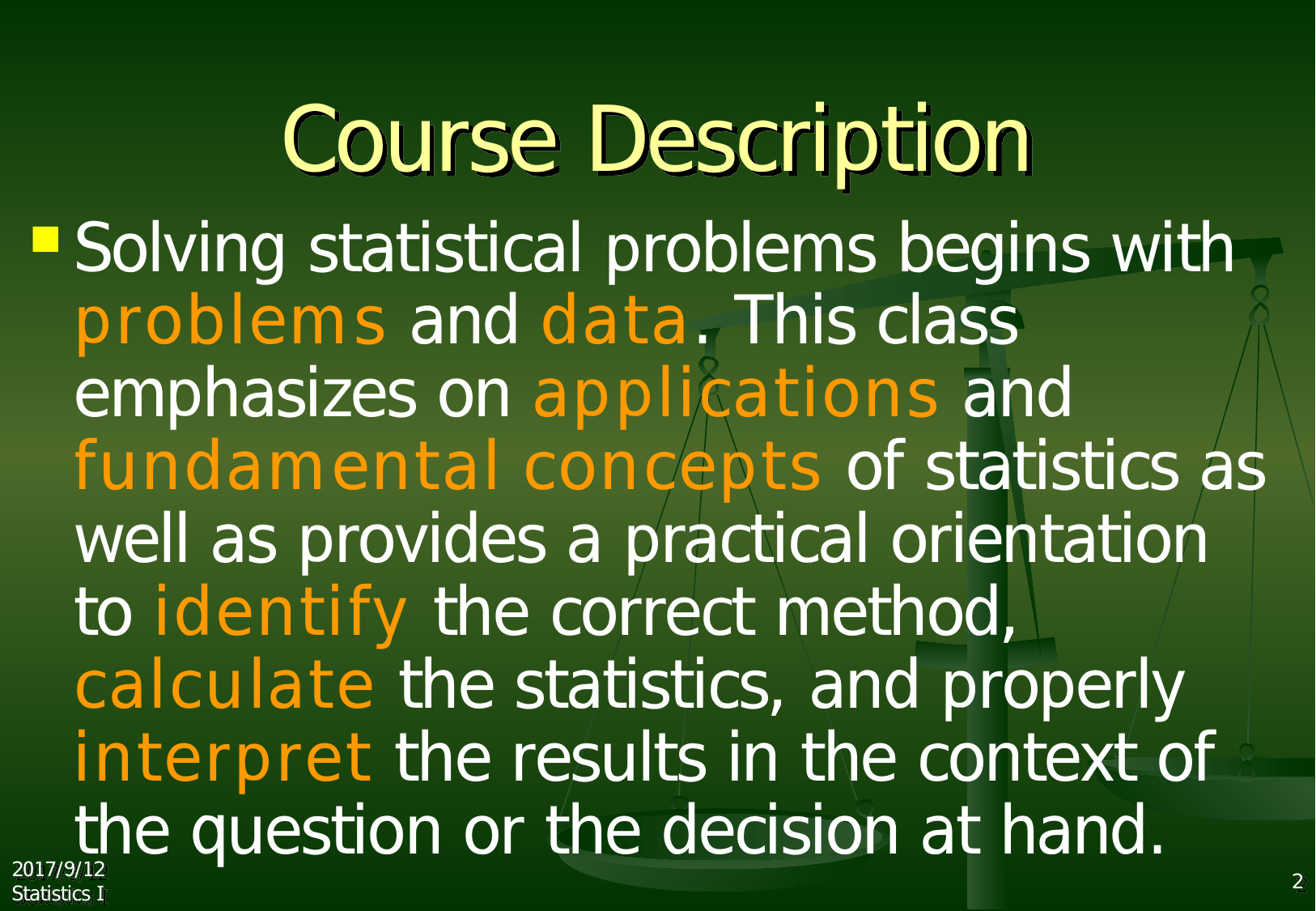

# Course Description
Solving statistical problems begins with problems and data. This class emphasizes on applications and fundamental concepts of statistics as well as provides a practical orientation to identify the correct method, calculate the statistics, and properly interpret the results in the context of the question or the decision at hand.
2017/9/12
Statistics I
2